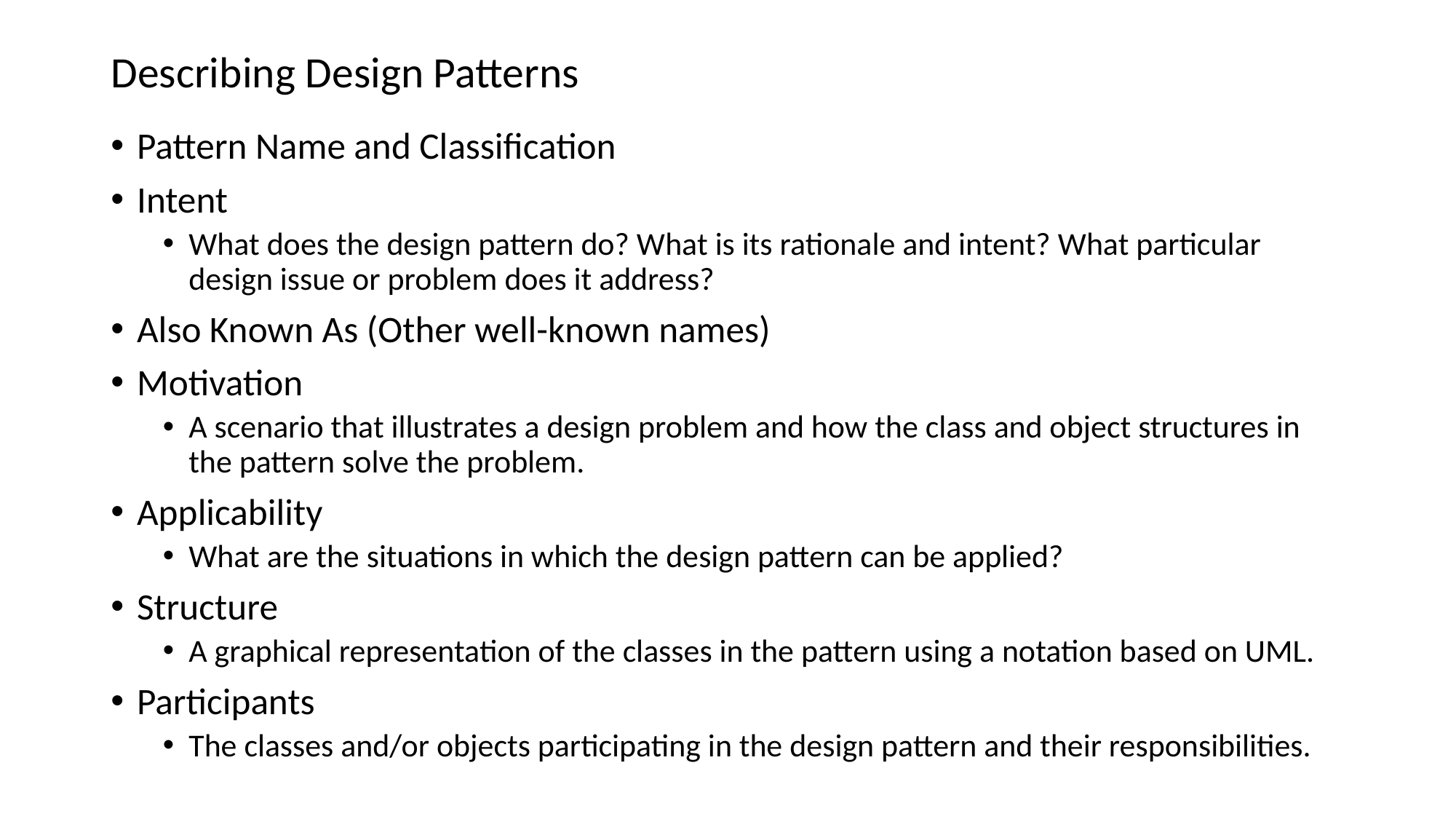

# Describing Design Patterns
Pattern Name and Classification
Intent
What does the design pattern do? What is its rationale and intent? What particular design issue or problem does it address?
Also Known As (Other well-known names)
Motivation
A scenario that illustrates a design problem and how the class and object structures in the pattern solve the problem.
Applicability
What are the situations in which the design pattern can be applied?
Structure
A graphical representation of the classes in the pattern using a notation based on UML.
Participants
The classes and/or objects participating in the design pattern and their responsibilities.